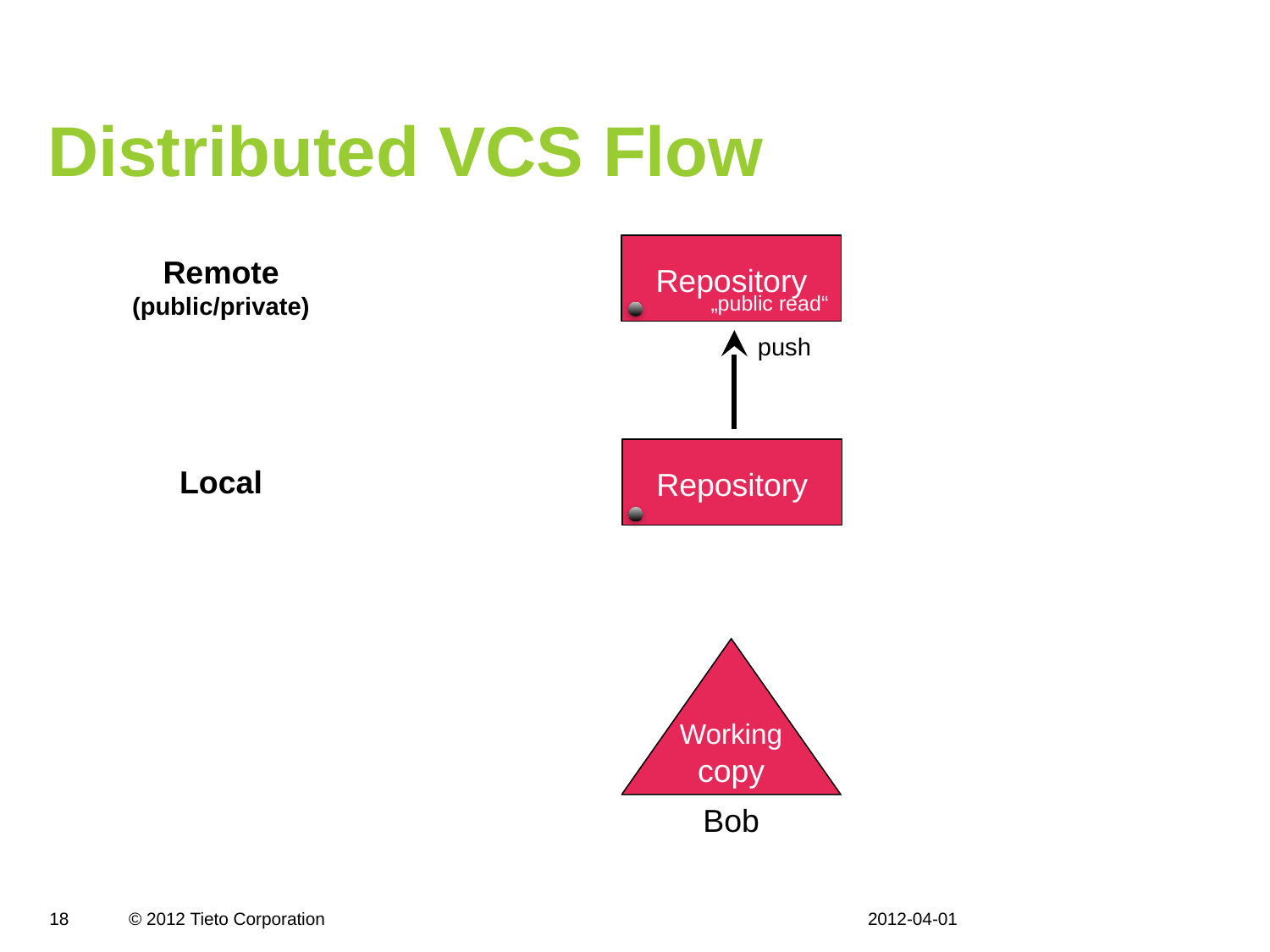

# Distributed VCS Flow
Repository
Remote
(public/private)
„public read“

push
Repository
Local

Working
copy
Bob
2012-04-01
18